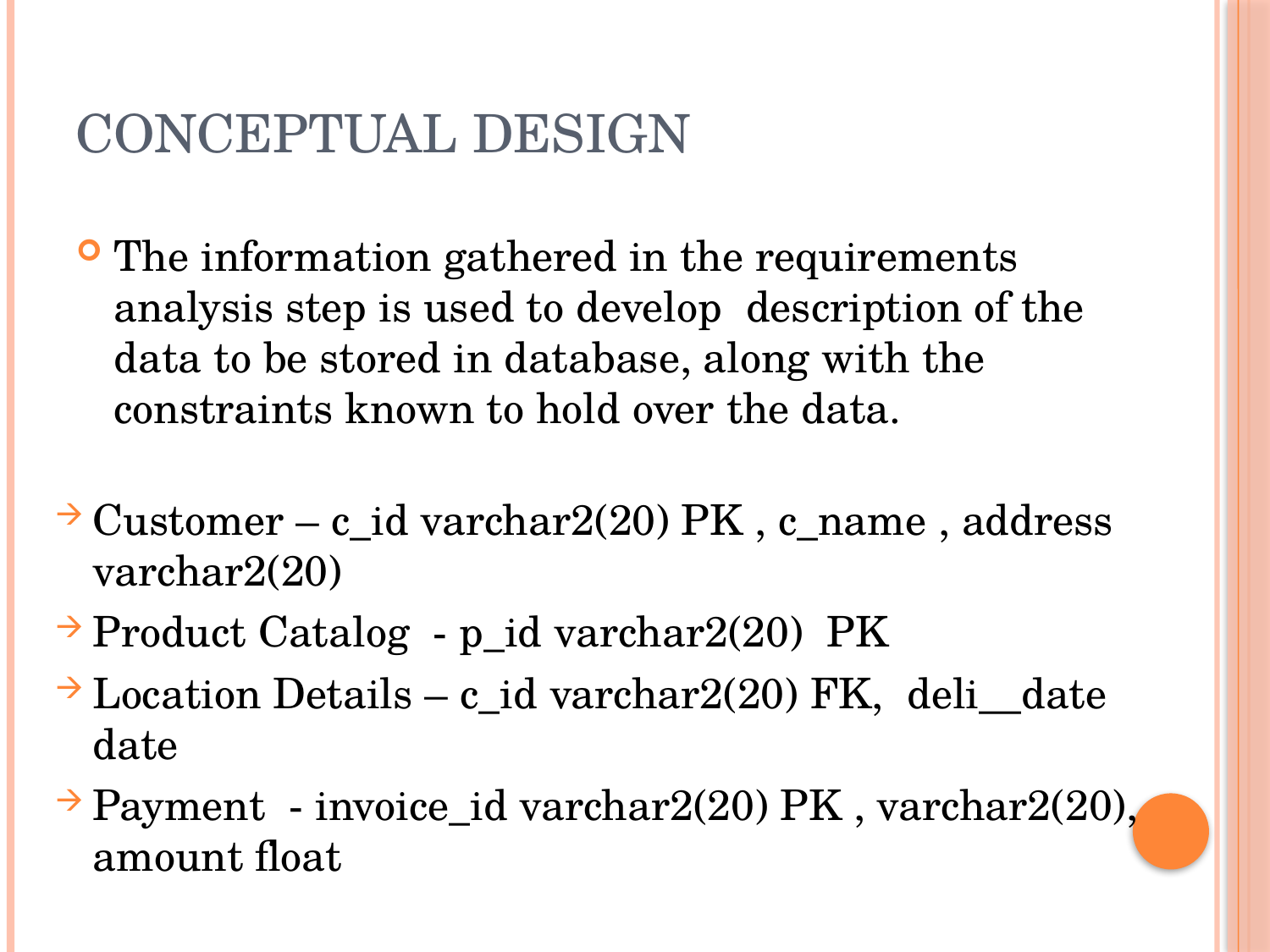

# Conceptual Design
The information gathered in the requirements analysis step is used to develop  description of the data to be stored in database, along with the constraints known to hold over the data.

Customer – c_id varchar2(20) PK , c_name , address varchar2(20)
Product Catalog  - p_id varchar2(20)  PK
Location Details – c_id varchar2(20) FK,  deli__date date
Payment  - invoice_id varchar2(20) PK , varchar2(20), amount float